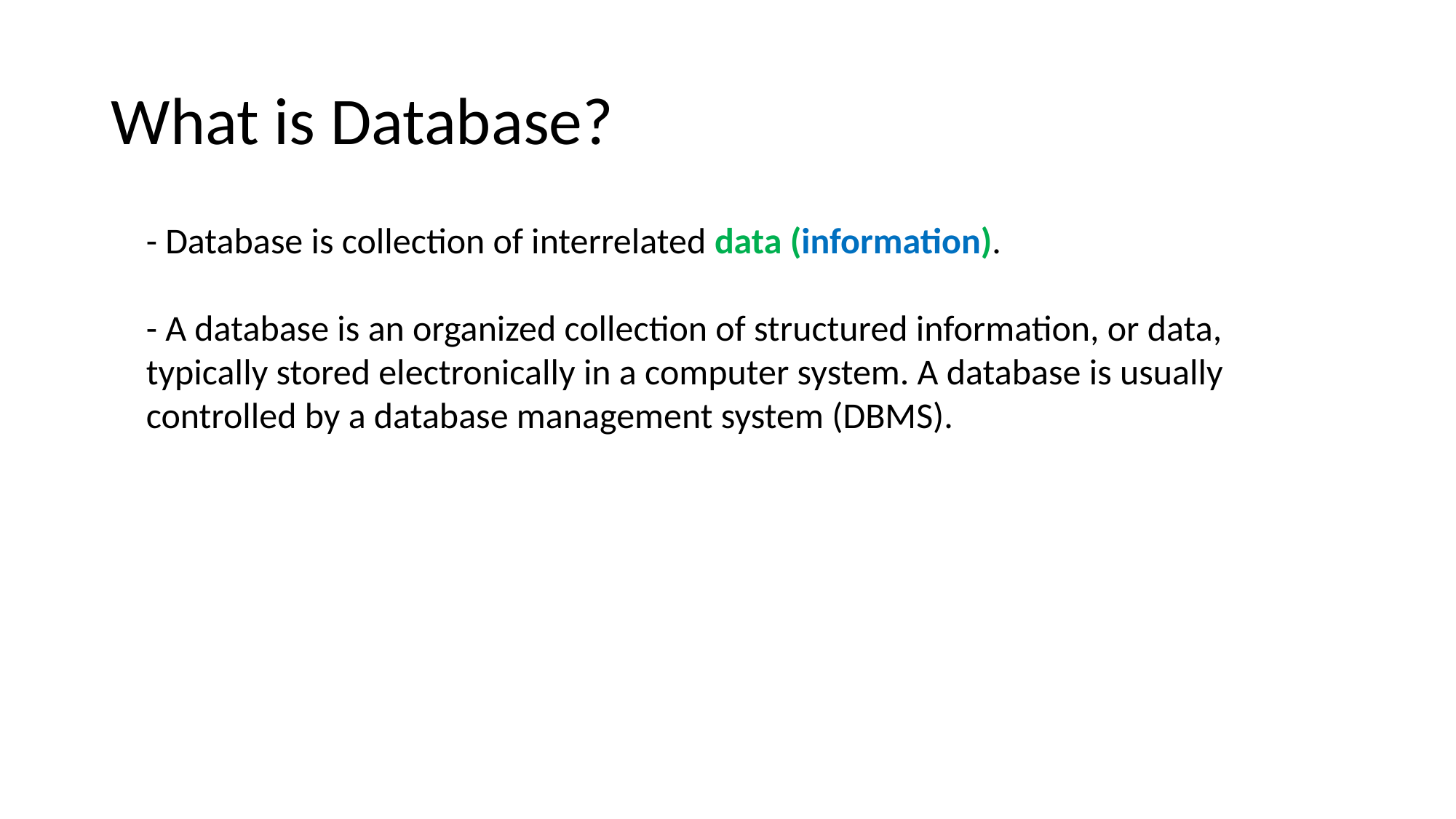

# What is Database?
- Database is collection of interrelated data (information).

- A database is an organized collection of structured information, or data, typically stored electronically in a computer system. A database is usually controlled by a database management system (DBMS).